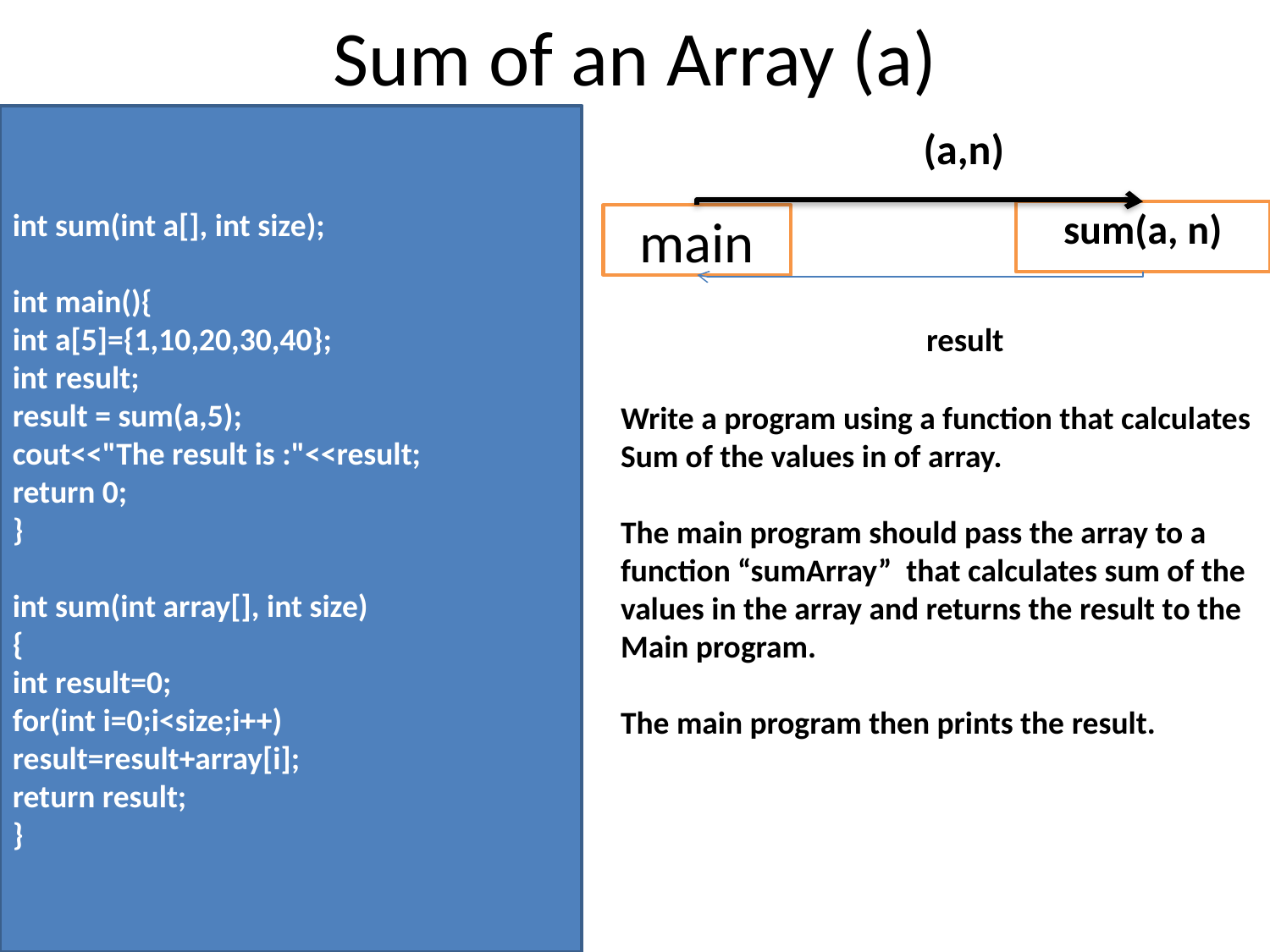

# Sum of an Array (a)
int sum(int a[], int size);

int main(){
int a[5]={1,10,20,30,40};
int result;
result = sum(a,5);
cout<<"The result is :"<<result;
return 0;
}

int sum(int array[], int size)
{
int result=0;
for(int i=0;i<size;i++)        	result=result+array[i];
return result;
}
(a,n)
sum(a, n)
main
result
Write a program using a function that calculates
Sum of the values in of array.

The main program should pass the array to a
function “sumArray”  that calculates sum of the
values in the array and returns the result to the
Main program.

The main program then prints the result.